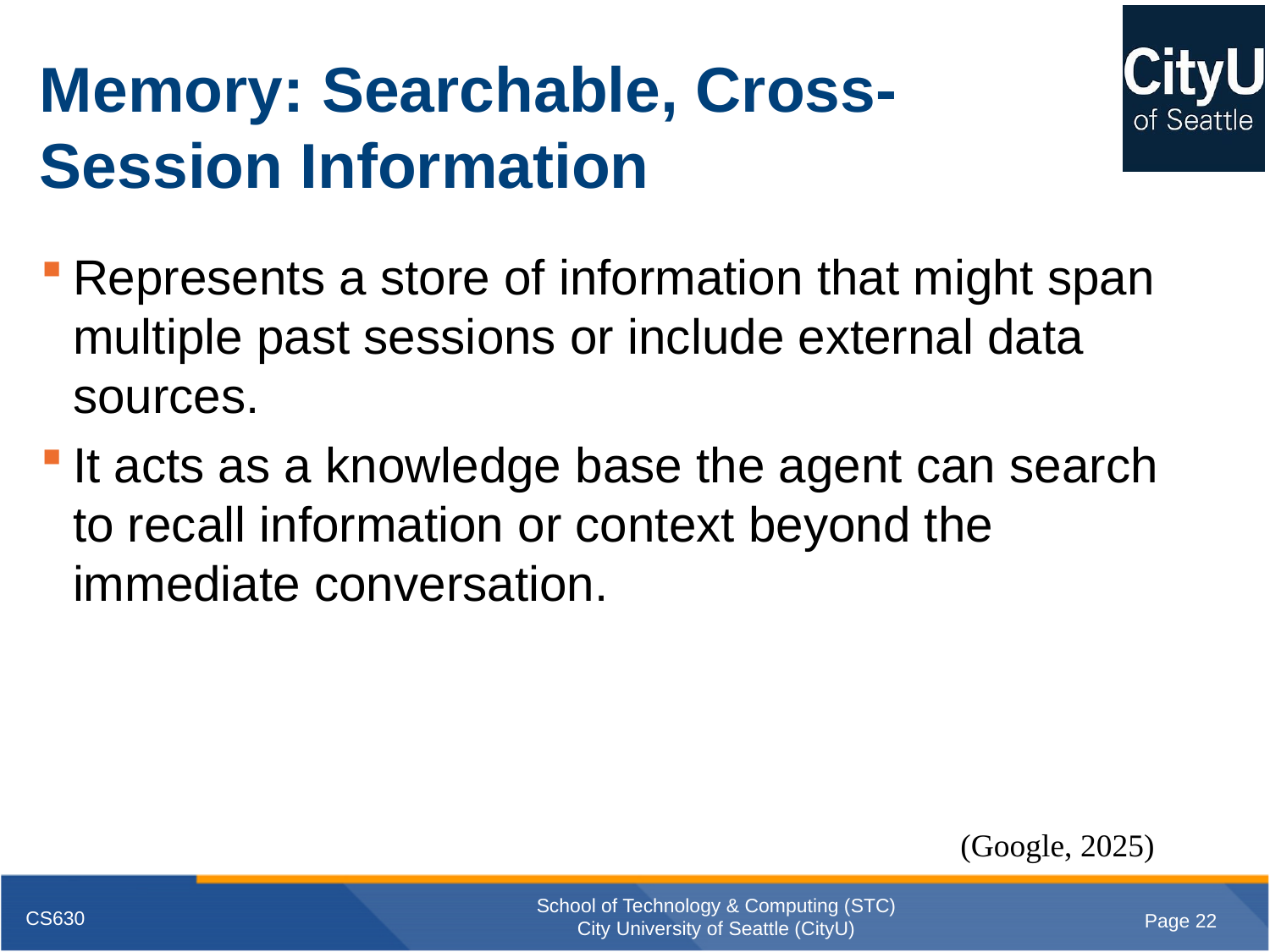

# Memory: Searchable, Cross-Session Information
Represents a store of information that might span multiple past sessions or include external data sources.
It acts as a knowledge base the agent can search to recall information or context beyond the immediate conversation.
(Google, 2025)